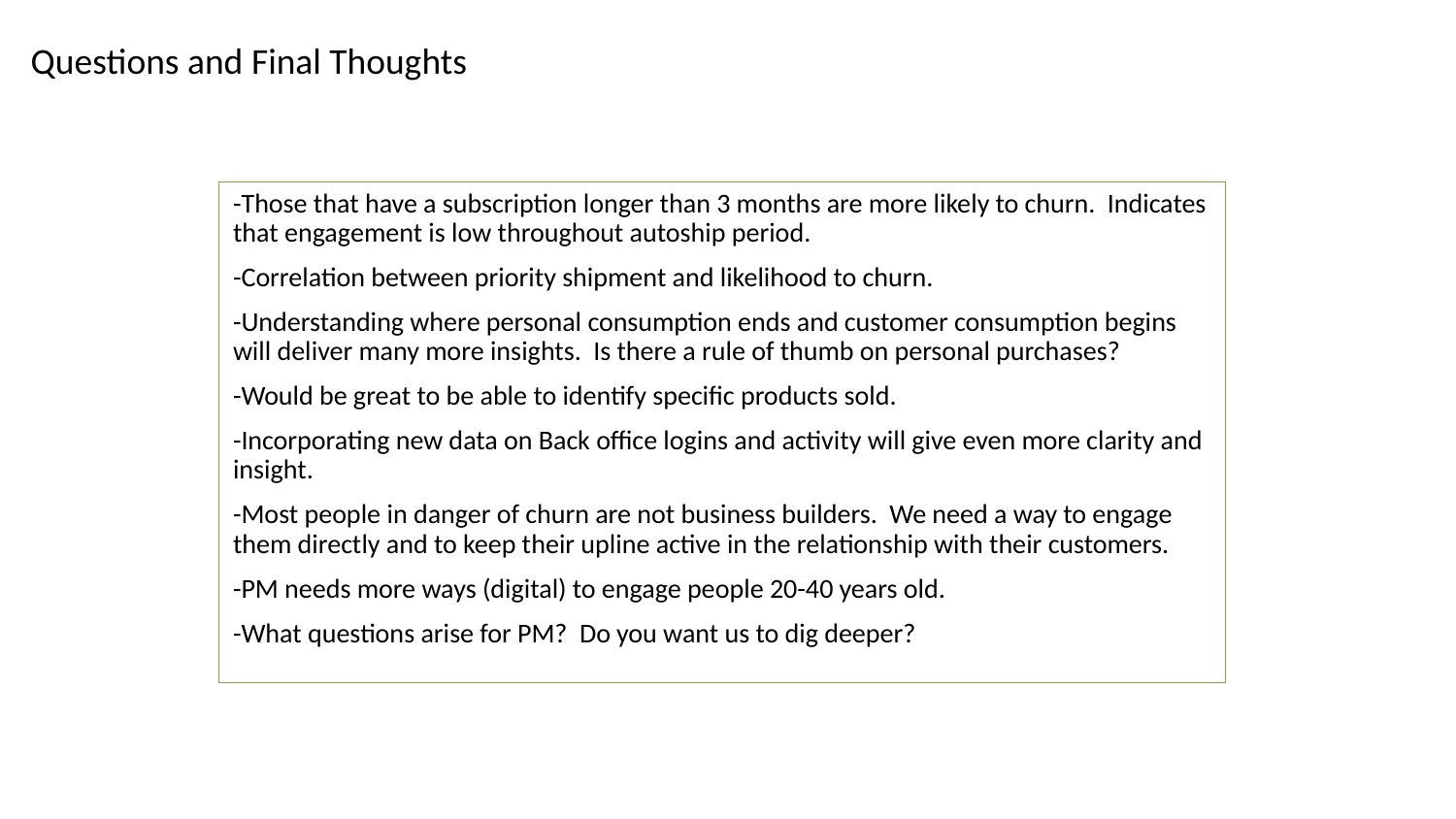

# Questions and Final Thoughts
-Those that have a subscription longer than 3 months are more likely to churn.  Indicates that engagement is low throughout autoship period.
-Correlation between priority shipment and likelihood to churn.
-Understanding where personal consumption ends and customer consumption begins will deliver many more insights.  Is there a rule of thumb on personal purchases?
-Would be great to be able to identify specific products sold.
-Incorporating new data on Back office logins and activity will give even more clarity and insight.
-Most people in danger of churn are not business builders.  We need a way to engage them directly and to keep their upline active in the relationship with their customers.
-PM needs more ways (digital) to engage people 20-40 years old.
-What questions arise for PM?  Do you want us to dig deeper?